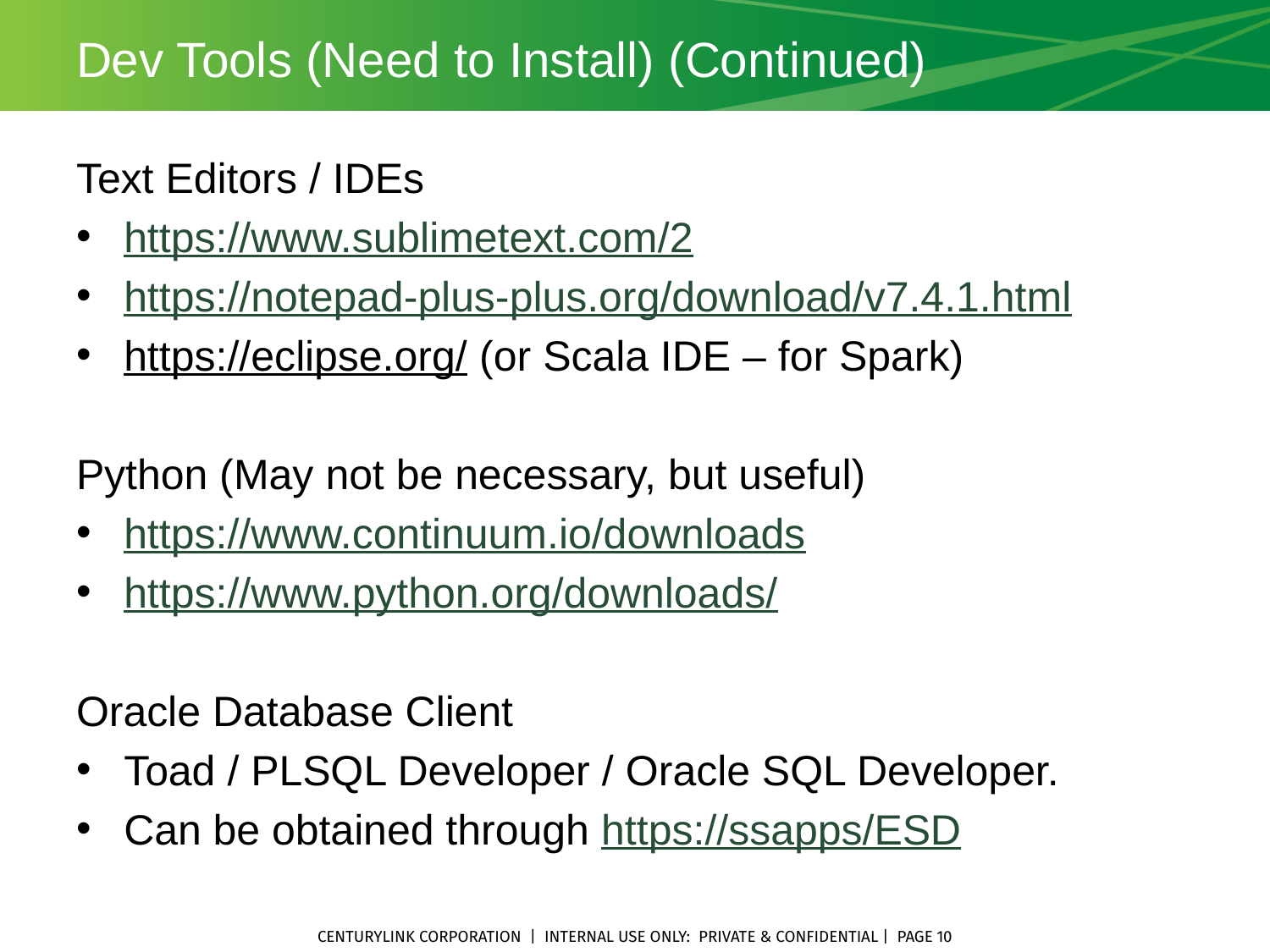

# Dev Tools (Need to Install) (Continued)
Text Editors / IDEs
https://www.sublimetext.com/2
https://notepad-plus-plus.org/download/v7.4.1.html
https://eclipse.org/ (or Scala IDE – for Spark)

Python (May not be necessary, but useful)
https://www.continuum.io/downloads
https://www.python.org/downloads/

Oracle Database Client
Toad / PLSQL Developer / Oracle SQL Developer.
Can be obtained through https://ssapps/ESD